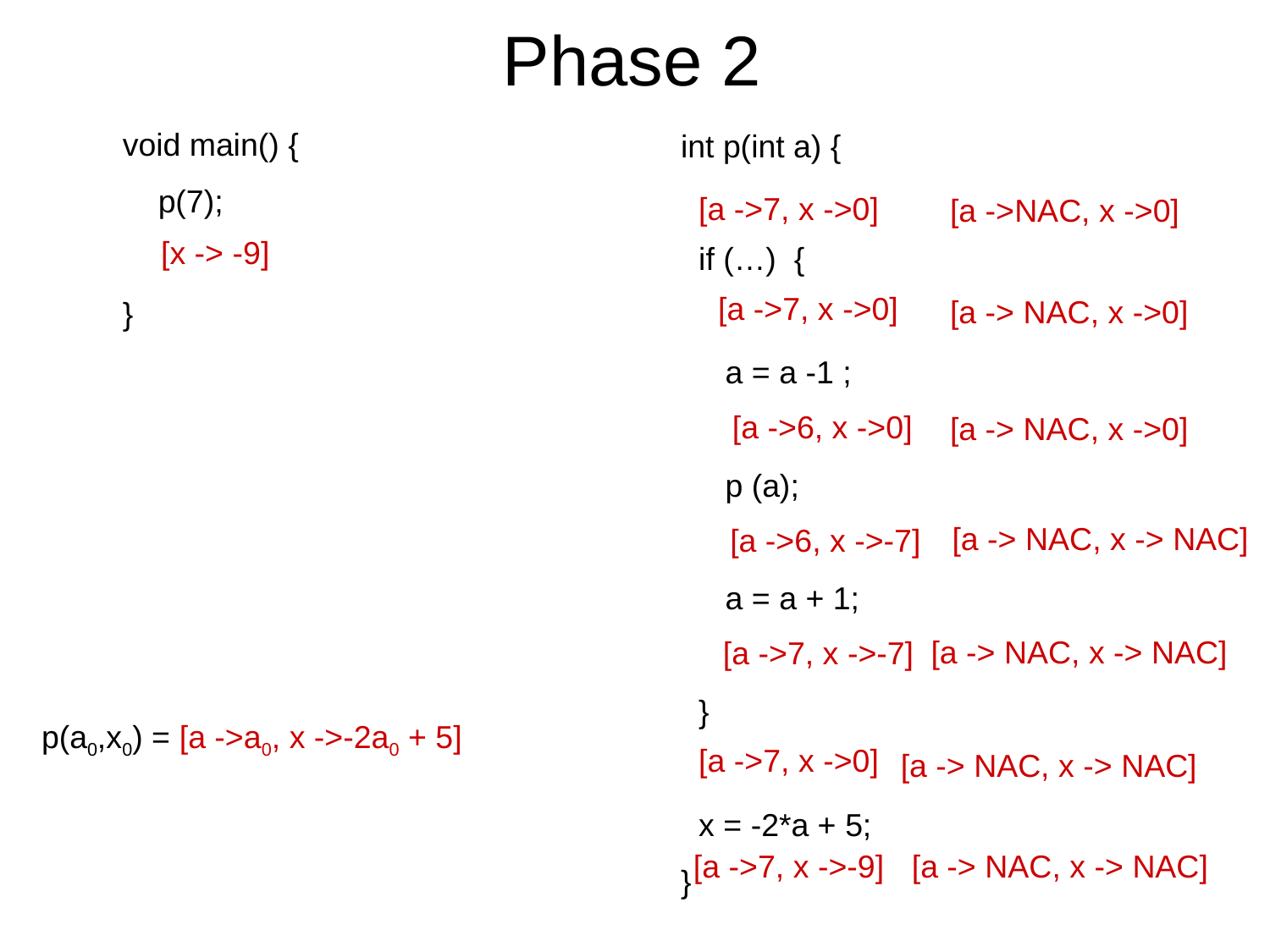

# Phase 2
void main() {
    p(7);

}
int p(int a) {

  if (…)  {

     a = a -1 ;

     p (a);

     a = a + 1;

  }

  x = -2*a + 5;
}
[a ->7, x ->0]

[a ->NAC, x ->0]
   [x -> -9]

[a ->7, x ->0]

[a -> NAC, x ->0]
     [a ->6, x ->0]

[a -> NAC, x ->0]
[a -> NAC, x -> NAC]
[a ->6, x ->-7]
[a -> NAC, x -> NAC]
[a ->7, x ->-7]
p(a0,x0) = [a ->a0, x ->-2a0 + 5]
[a ->7, x ->0]

[a -> NAC, x -> NAC]
[a ->7, x ->-9]

[a -> NAC, x -> NAC]